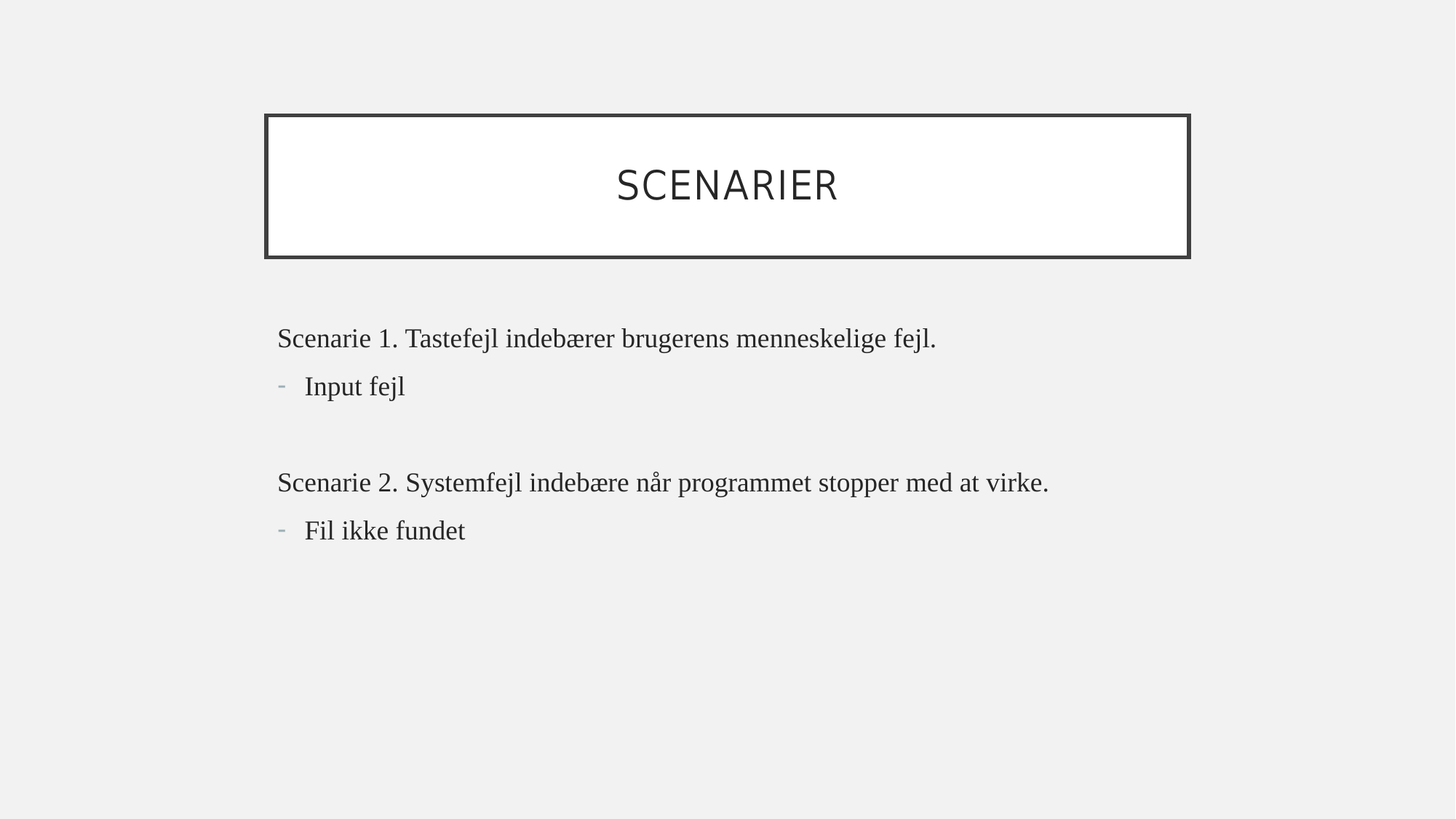

# Scenarier
Scenarie 1. Tastefejl indebærer brugerens menneskelige fejl.
Input fejl

Scenarie 2. Systemfejl indebære når programmet stopper med at virke.
Fil ikke fundet